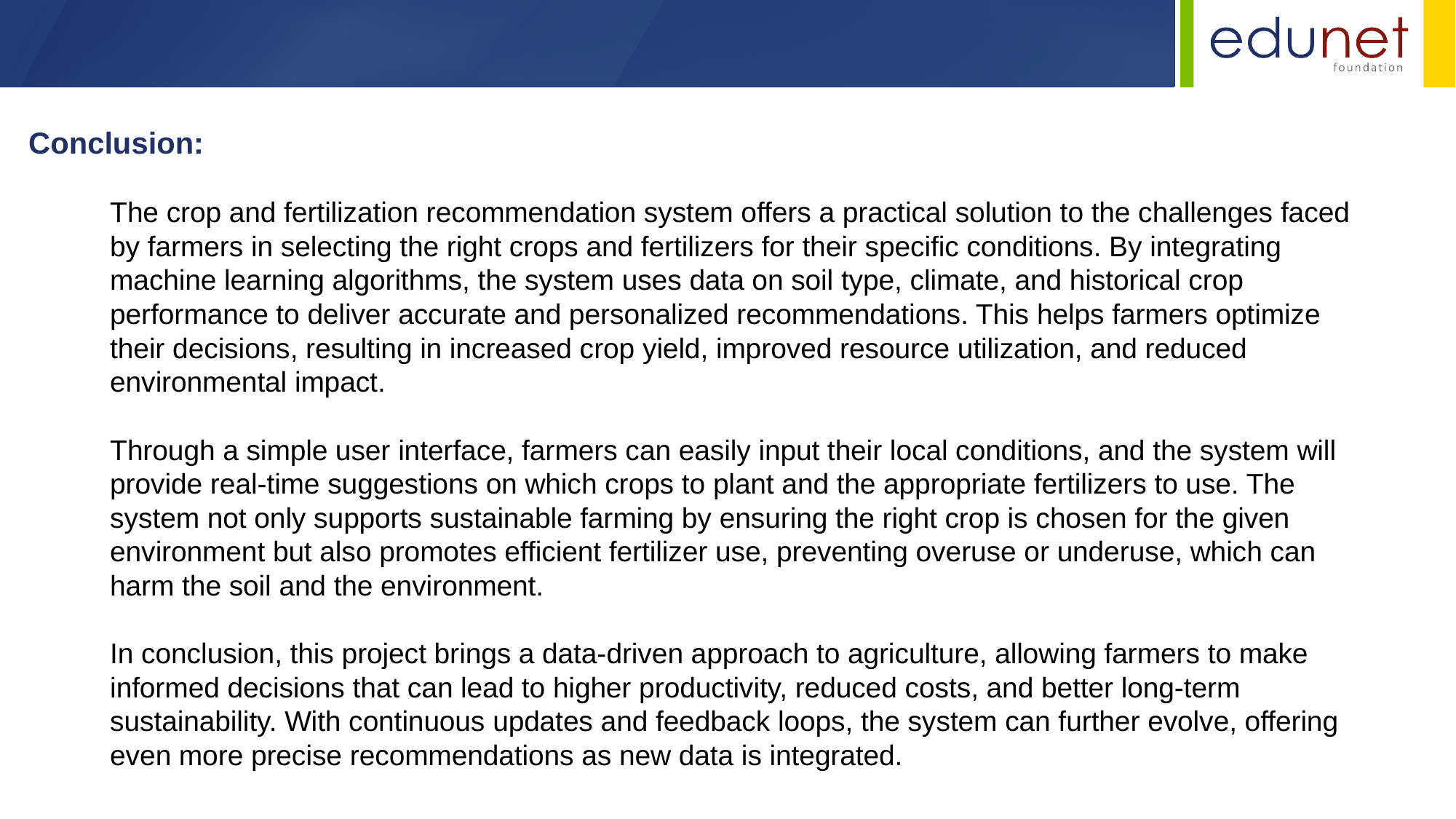

Conclusion:
The crop and fertilization recommendation system offers a practical solution to the challenges faced by farmers in selecting the right crops and fertilizers for their specific conditions. By integrating machine learning algorithms, the system uses data on soil type, climate, and historical crop performance to deliver accurate and personalized recommendations. This helps farmers optimize their decisions, resulting in increased crop yield, improved resource utilization, and reduced environmental impact.

Through a simple user interface, farmers can easily input their local conditions, and the system will provide real-time suggestions on which crops to plant and the appropriate fertilizers to use. The system not only supports sustainable farming by ensuring the right crop is chosen for the given environment but also promotes efficient fertilizer use, preventing overuse or underuse, which can harm the soil and the environment.

In conclusion, this project brings a data-driven approach to agriculture, allowing farmers to make informed decisions that can lead to higher productivity, reduced costs, and better long-term sustainability. With continuous updates and feedback loops, the system can further evolve, offering even more precise recommendations as new data is integrated.